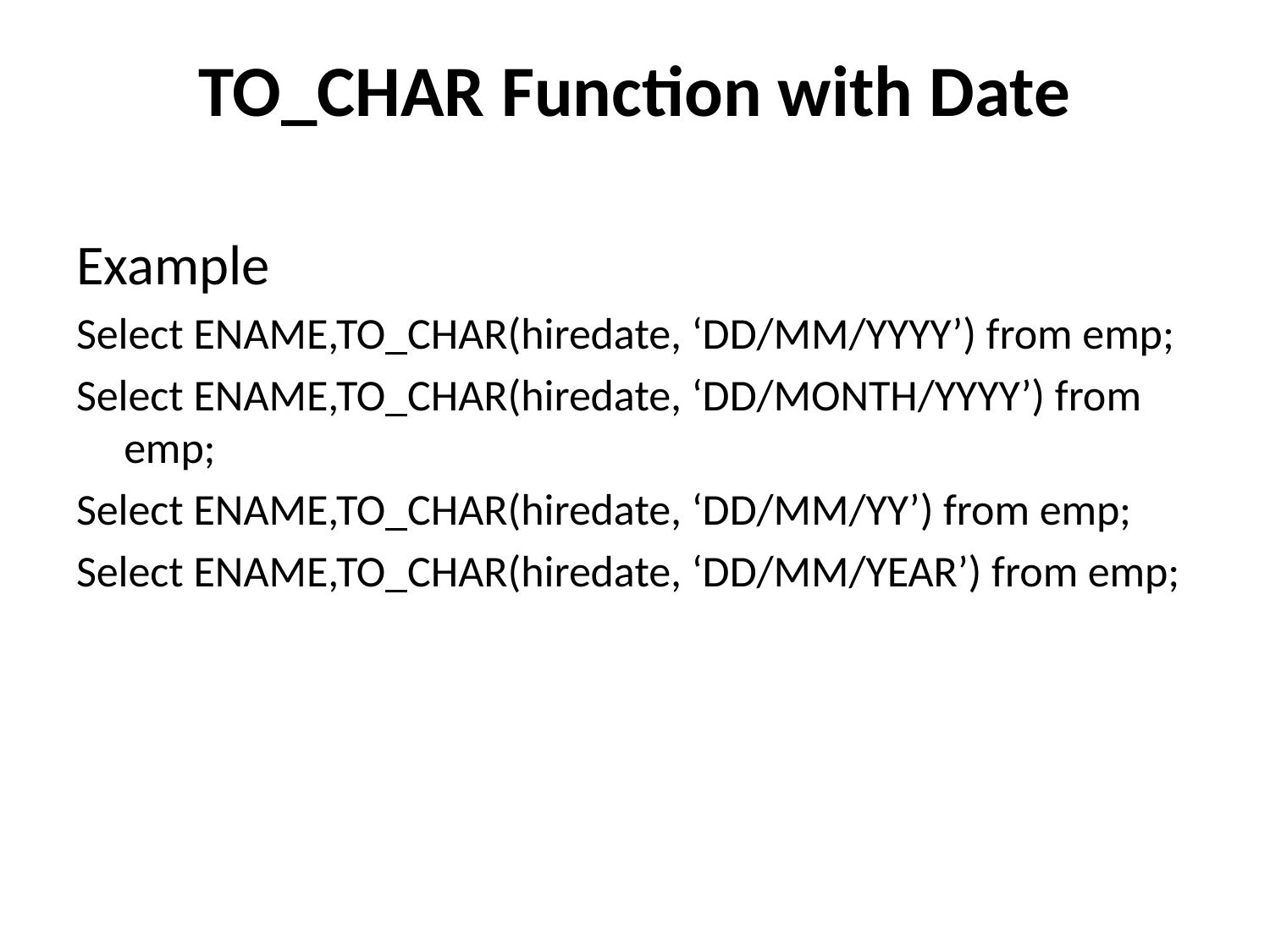

# TO_CHAR Function with Date
Example
Select ENAME,TO_CHAR(hiredate, ‘DD/MM/YYYY’) from emp;
Select ENAME,TO_CHAR(hiredate, ‘DD/MONTH/YYYY’) from emp;
Select ENAME,TO_CHAR(hiredate, ‘DD/MM/YY’) from emp;
Select ENAME,TO_CHAR(hiredate, ‘DD/MM/YEAR’) from emp;